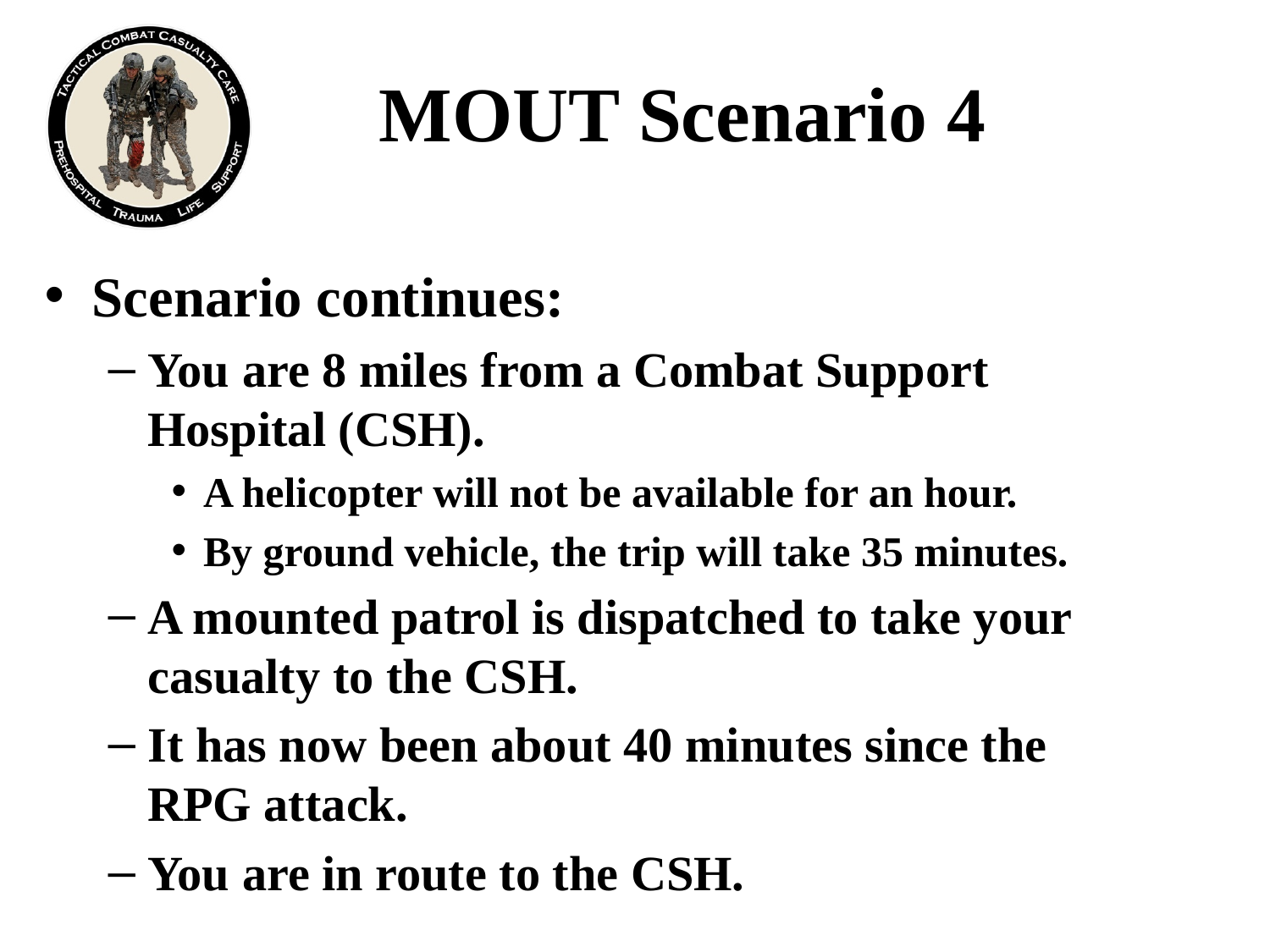

# MOUT Scenario 4
Scenario continues:
You are 8 miles from a Combat Support Hospital (CSH).
A helicopter will not be available for an hour.
By ground vehicle, the trip will take 35 minutes.
A mounted patrol is dispatched to take your casualty to the CSH.
It has now been about 40 minutes since the RPG attack.
You are in route to the CSH.